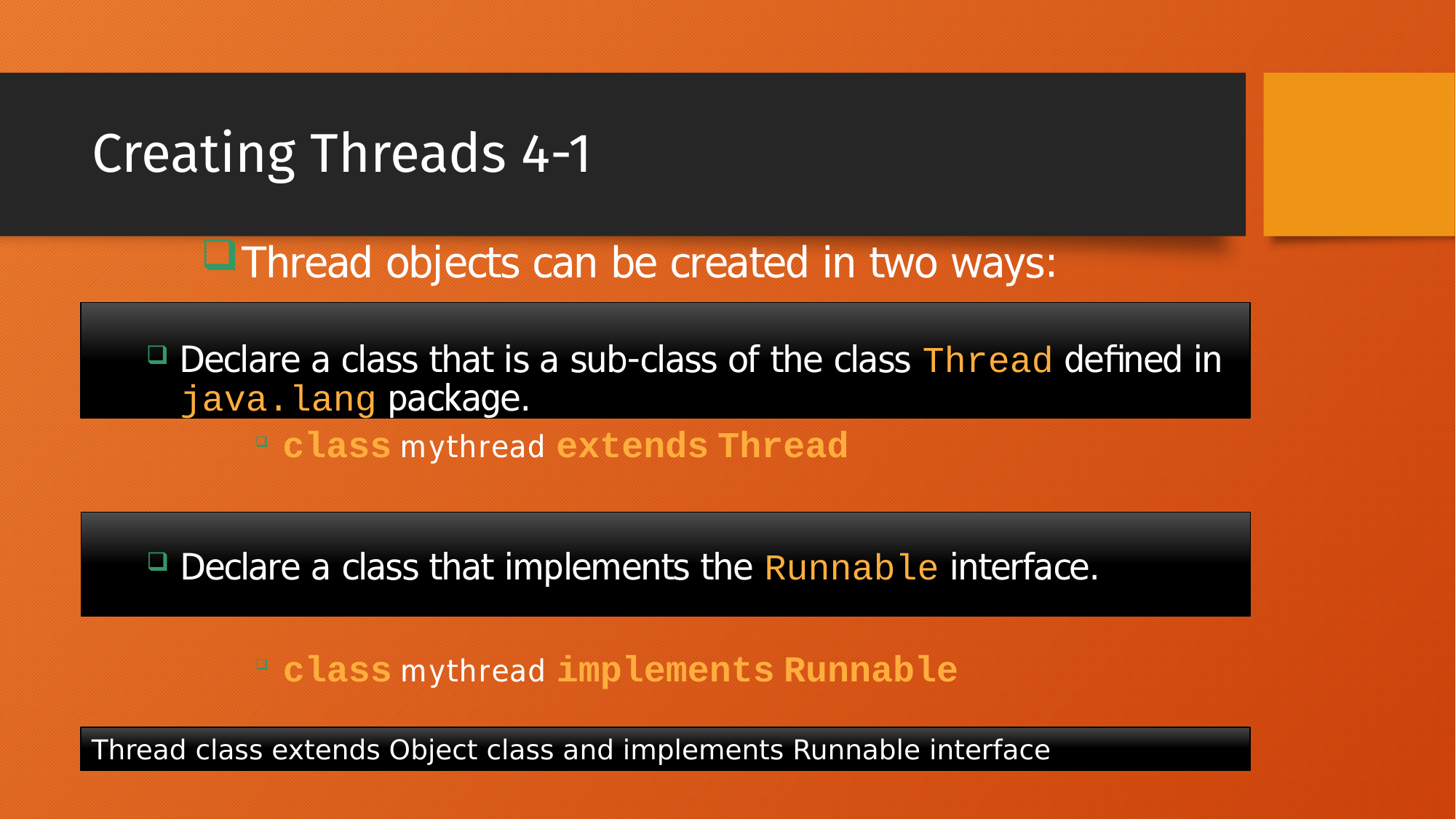

# Creating Threads 4-1
Thread objects can be created in two ways:

Declare a class that is a sub-class of the class Thread defined in java.lang package.
class mythread extends Thread

Declare a class that implements the Runnable interface.

class mythread implements Runnable
Thread class extends Object class and implements Runnable interface.